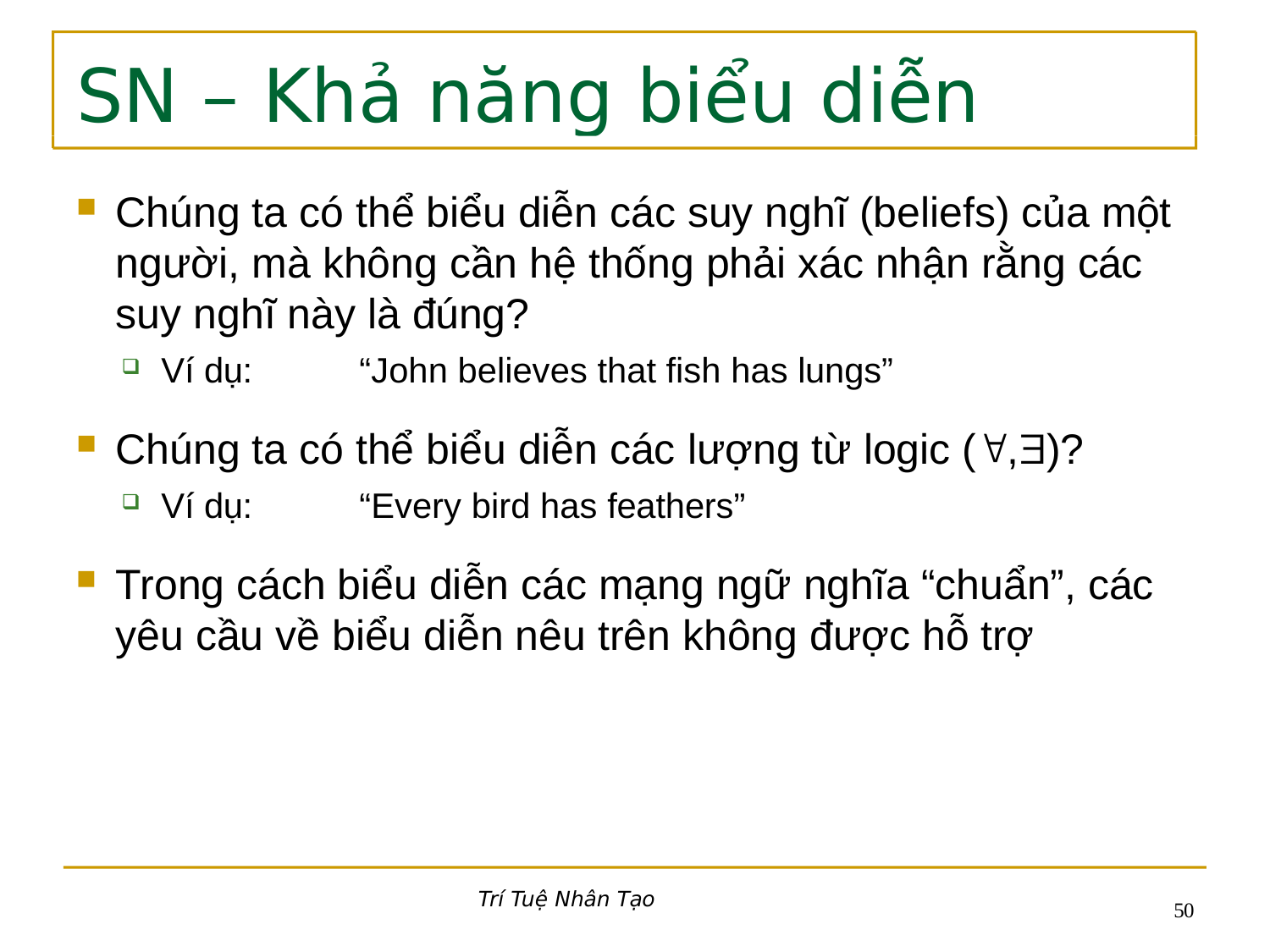

# SN – Khả năng biểu diễn

Chúng ta có thể biểu diễn các suy nghĩ (beliefs) của một người, mà không cần hệ thống phải xác nhận rằng các suy nghĩ này là đúng?
Ví dụ:	“John believes that fish has lungs”
Chúng ta có thể biểu diễn các lượng từ logic (∀,∃)?
Ví dụ:	“Every bird has feathers”
Trong cách biểu diễn các mạng ngữ nghĩa “chuẩn”, các yêu cầu về biểu diễn nêu trên không được hỗ trợ

Trí Tuệ Nhân Tạo
50